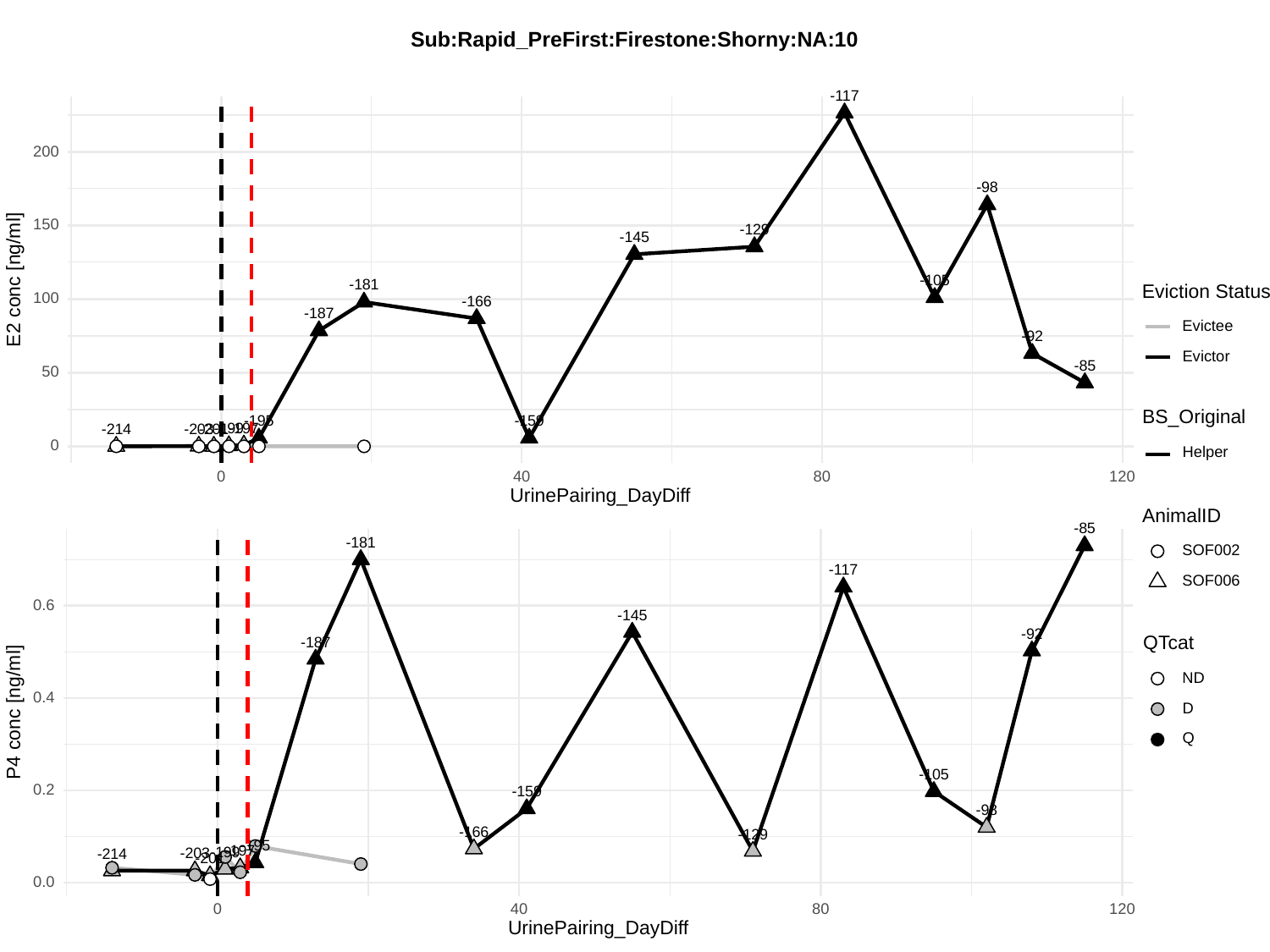

Sub:Rapid_PreFirst:Firestone:Shorny:NA:10
-117

200

-98

150
-129

-145

E2 conc [ng/ml]
-105
-181
Eviction Status

100
-166

-187

Evictee

-92

Evictor

-85
50

BS_Original

-159
-195
-197
-199
-203
-201
-214

0
Helper

0
40
80
120
UrinePairing_DayDiff
AnimalID
-85

-181

SOF002

-117

SOF006

0.6

-145

-92
QTcat
-187

ND
0.4

P4 conc [ng/ml]
D
Q

-105

0.2
-159

-98

-166
-129

-195

-197
-199
-203
-214

-201

0.0

0
40
80
120
UrinePairing_DayDiff